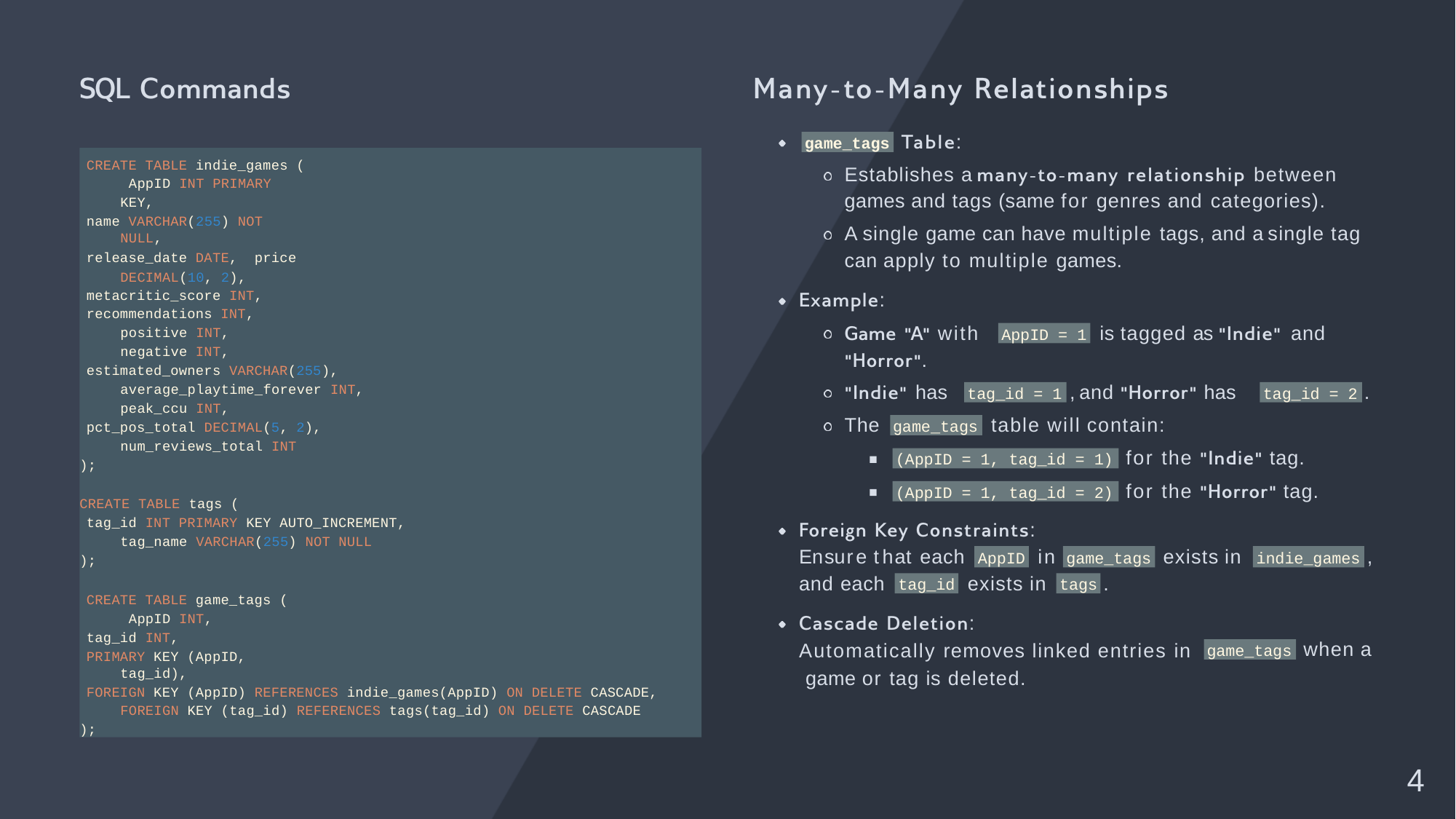

# SQL Commands
Many-to-Many Relationships
Table:
game_tags

CREATE TABLE indie_games (  AppID INT PRIMARY KEY,
name VARCHAR(255) NOT NULL,
release_date DATE,  price DECIMAL(10, 2),
metacritic_score INT,
recommendations INT,  positive INT,  negative INT,
estimated_owners VARCHAR(255),  average_playtime_forever INT,  peak_ccu INT,
pct_pos_total DECIMAL(5, 2),  num_reviews_total INT
);

CREATE TABLE tags (
tag_id INT PRIMARY KEY AUTO_INCREMENT,  tag_name VARCHAR(255) NOT NULL
);

CREATE TABLE game_tags (  AppID INT,
tag_id INT,
PRIMARY KEY (AppID, tag_id),
FOREIGN KEY (AppID) REFERENCES indie_games(AppID) ON DELETE CASCADE,  FOREIGN KEY (tag_id) REFERENCES tags(tag_id) ON DELETE CASCADE
);
Establishes a many-to-many relationship between  games and tags (same for genres and categories).
A single game can have multiple tags, and a single tag  can apply to multiple games.
Example:

Game "A" with	is tagged as "Indie" and
"Horror".
AppID = 1

"Indie" has	, and "Horror" has
.
tag_id = 1
tag_id = 2

The	table will contain:
game_tags

for the "Indie" tag.
for the "Horror" tag.
(AppID = 1, tag_id = 1)

(AppID = 1, tag_id = 2)

Foreign Key Constraints:

Ensure that each	in
exists in
,
AppID
game_tags
indie_games
and each	exists in
.
tag_id
tags
Cascade Deletion:
Automatically removes linked entries in  game or tag is deleted.

when a
game_tags
4